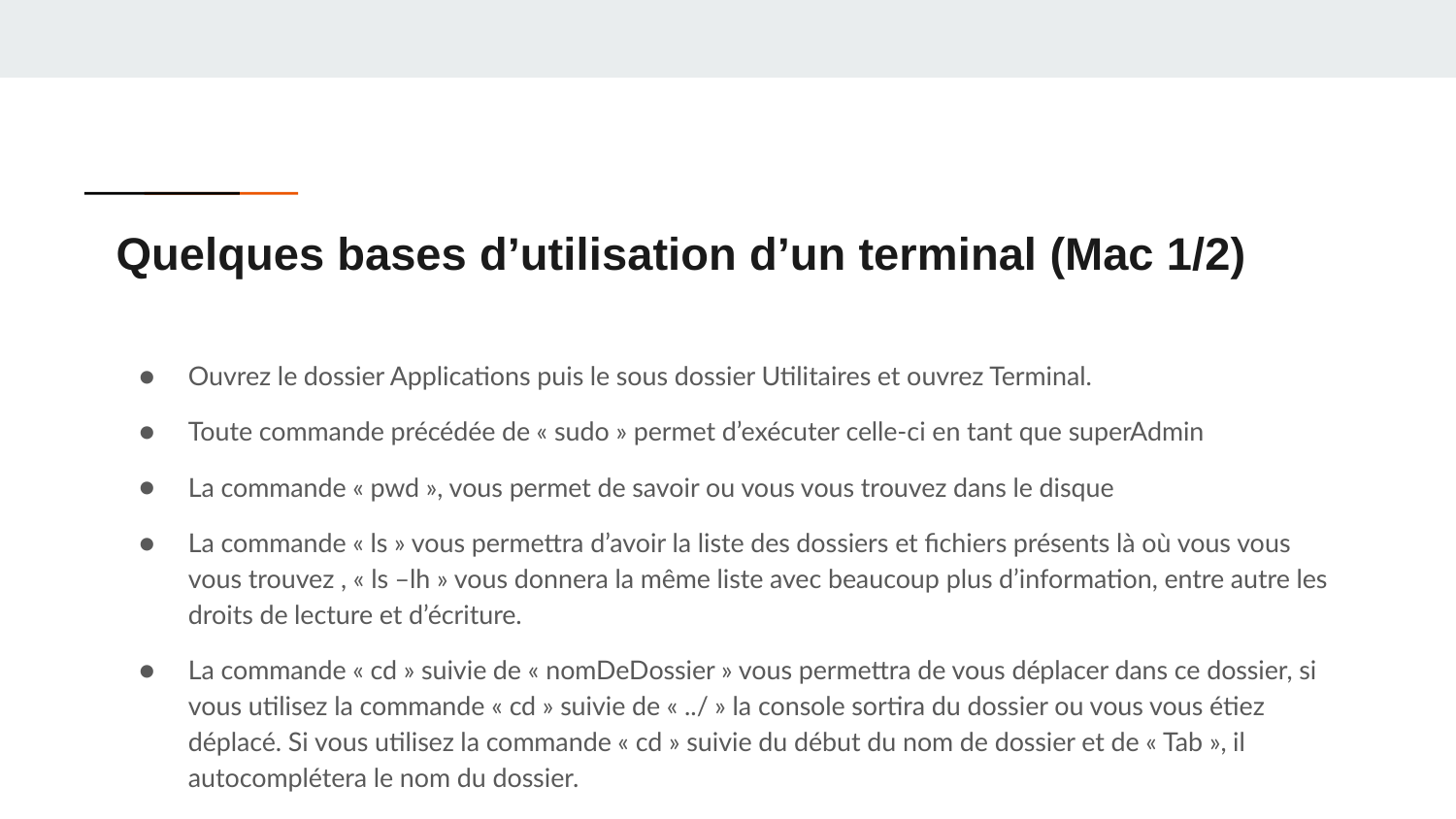

# Quelques bases d’utilisation d’un terminal (Mac 1/2)

Ouvrez le dossier Applications puis le sous dossier Utilitaires et ouvrez Terminal.
Toute commande précédée de « sudo » permet d’exécuter celle-ci en tant que superAdmin
La commande « pwd », vous permet de savoir ou vous vous trouvez dans le disque
La commande « ls » vous permettra d’avoir la liste des dossiers et fichiers présents là où vous vous vous trouvez , « ls –lh » vous donnera la même liste avec beaucoup plus d’information, entre autre les droits de lecture et d’écriture.
La commande « cd » suivie de « nomDeDossier » vous permettra de vous déplacer dans ce dossier, si vous utilisez la commande « cd » suivie de « ../ » la console sortira du dossier ou vous vous étiez déplacé. Si vous utilisez la commande « cd » suivie du début du nom de dossier et de « Tab », il autocomplétera le nom du dossier.